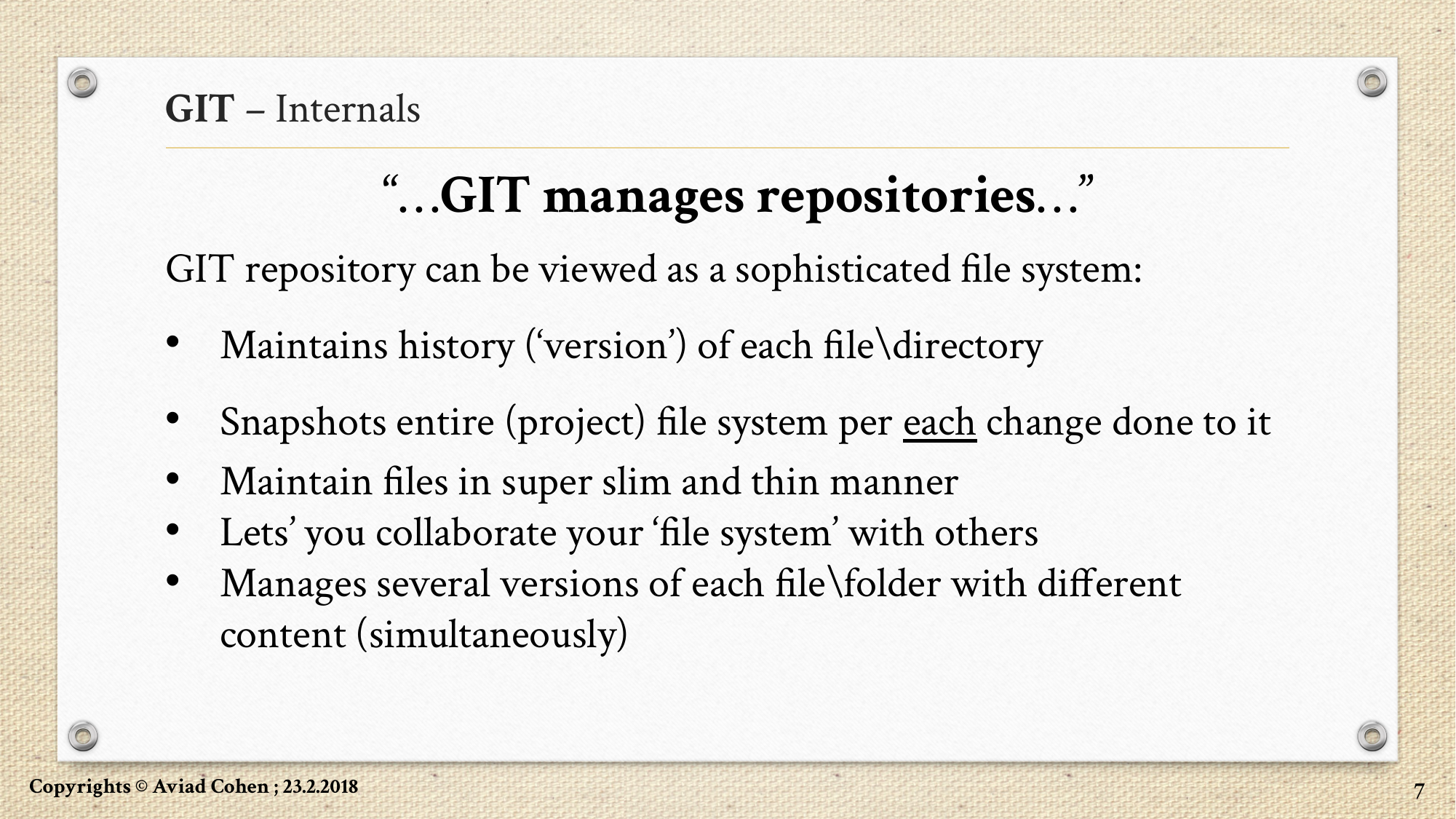

# GIT – Internals
“…GIT manages repositories…”

GIT repository can be viewed as a sophisticated file system:
Maintains history (‘version’) of each file\directory
Snapshots entire (project) file system per each change done to it
Maintain files in super slim and thin manner
Lets’ you collaborate your ‘file system’ with others
Manages several versions of each file\folder with different content (simultaneously)
Copyrights © Aviad Cohen ; 23.2.2018
7